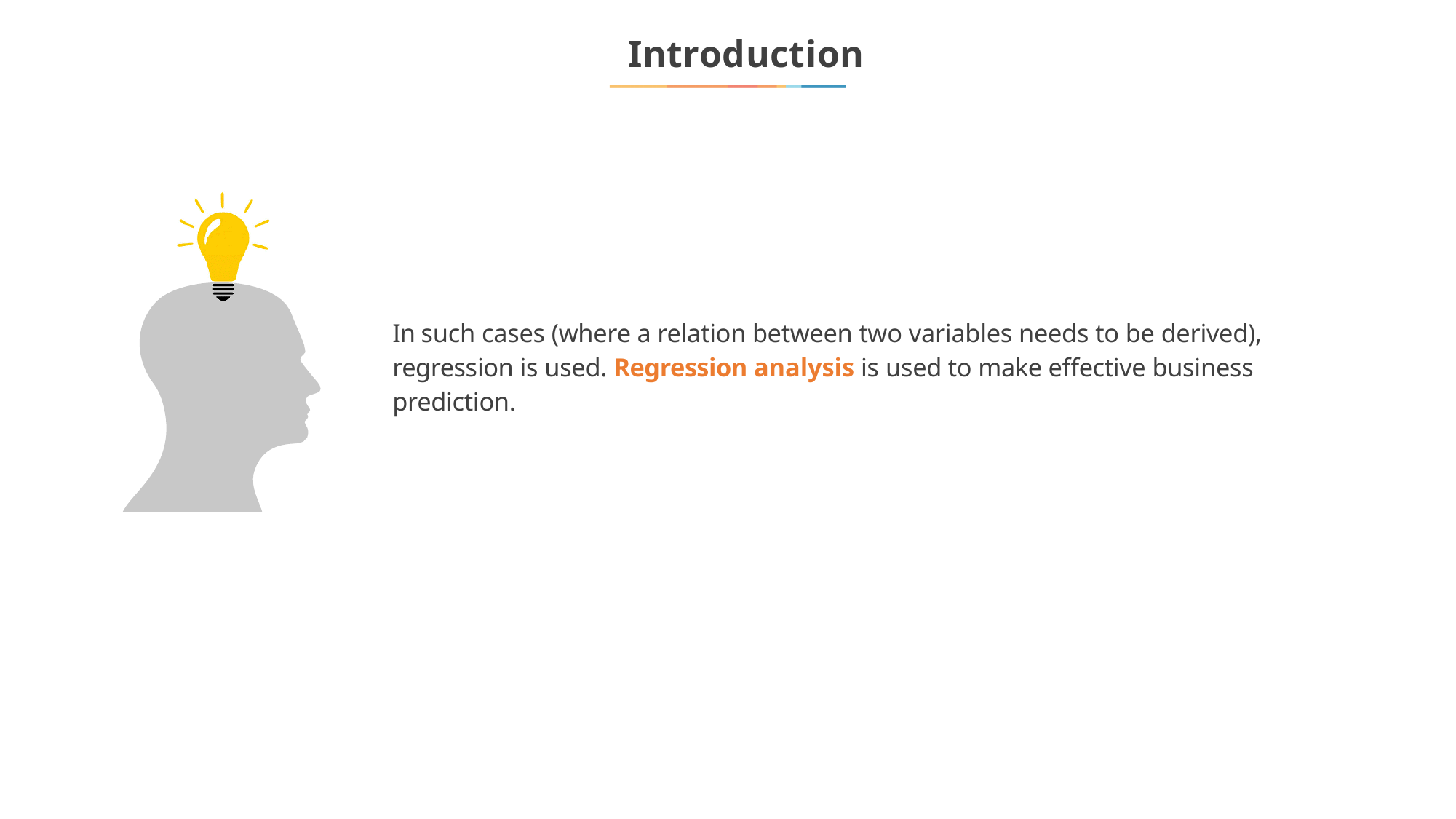

Introduction

In such cases (where a relation between two variables needs to be derived),  regression is used. Regression analysis is used to make effective business  prediction.